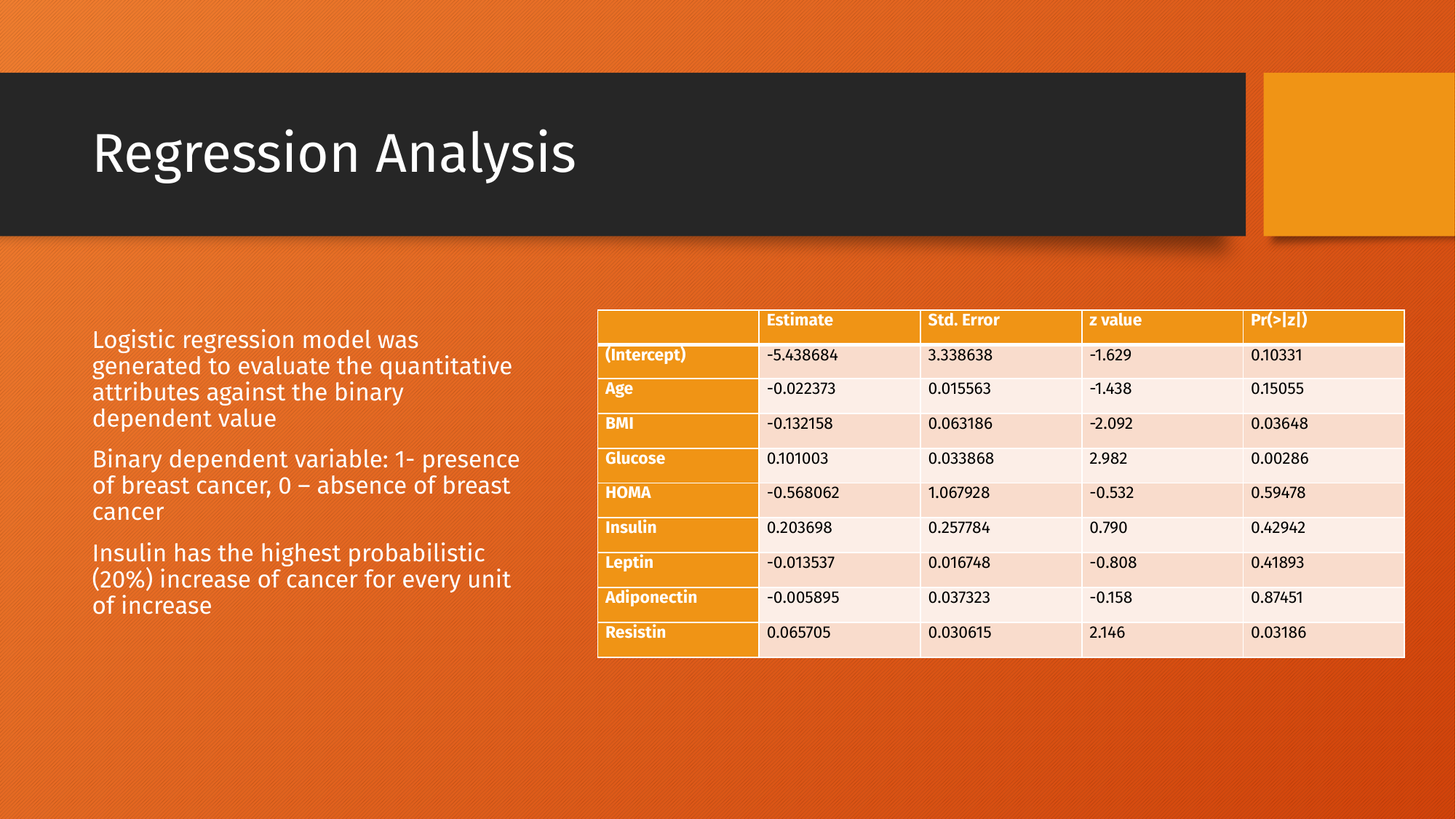

# Regression Analysis
Logistic regression model was generated to evaluate the quantitative attributes against the binary dependent value
Binary dependent variable: 1- presence of breast cancer, 0 – absence of breast cancer
Insulin has the highest probabilistic (20%) increase of cancer for every unit of increase

|  | Estimate | Std. Error | z value | Pr(>|z|) |
| --- | --- | --- | --- | --- |
| (Intercept) | -5.438684 | 3.338638 | -1.629 | 0.10331 |
| Age | -0.022373 | 0.015563 | -1.438 | 0.15055 |
| BMI | -0.132158 | 0.063186 | -2.092 | 0.03648 |
| Glucose | 0.101003 | 0.033868 | 2.982 | 0.00286 |
| HOMA | -0.568062 | 1.067928 | -0.532 | 0.59478 |
| Insulin | 0.203698 | 0.257784 | 0.790 | 0.42942 |
| Leptin | -0.013537 | 0.016748 | -0.808 | 0.41893 |
| Adiponectin | -0.005895 | 0.037323 | -0.158 | 0.87451 |
| Resistin | 0.065705 | 0.030615 | 2.146 | 0.03186 |